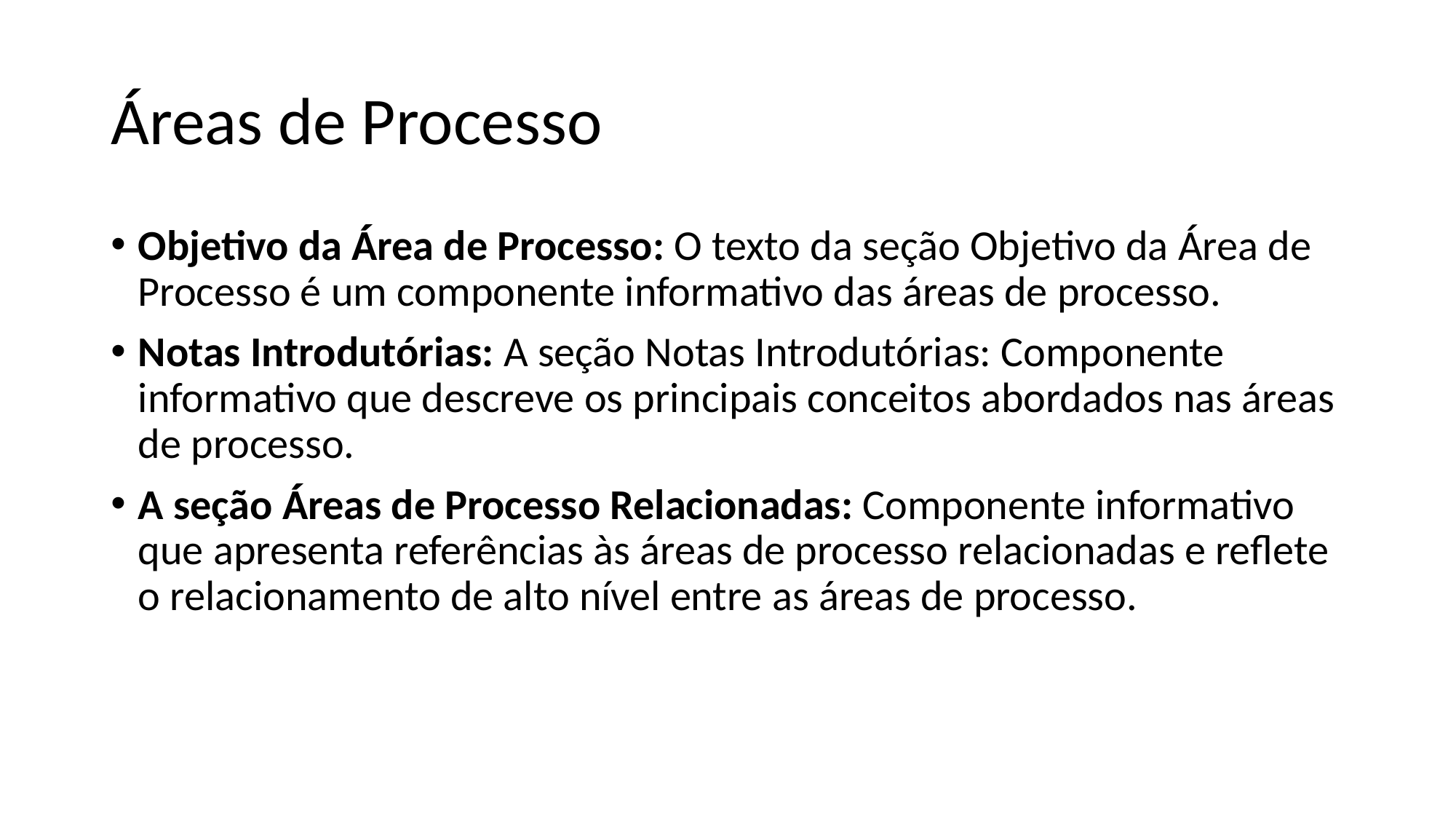

# Áreas de Processo
Objetivo da Área de Processo: O texto da seção Objetivo da Área de Processo é um componente informativo das áreas de processo.
Notas Introdutórias: A seção Notas Introdutórias: Componente informativo que descreve os principais conceitos abordados nas áreas de processo.
A seção Áreas de Processo Relacionadas: Componente informativo que apresenta referências às áreas de processo relacionadas e reflete o relacionamento de alto nível entre as áreas de processo.